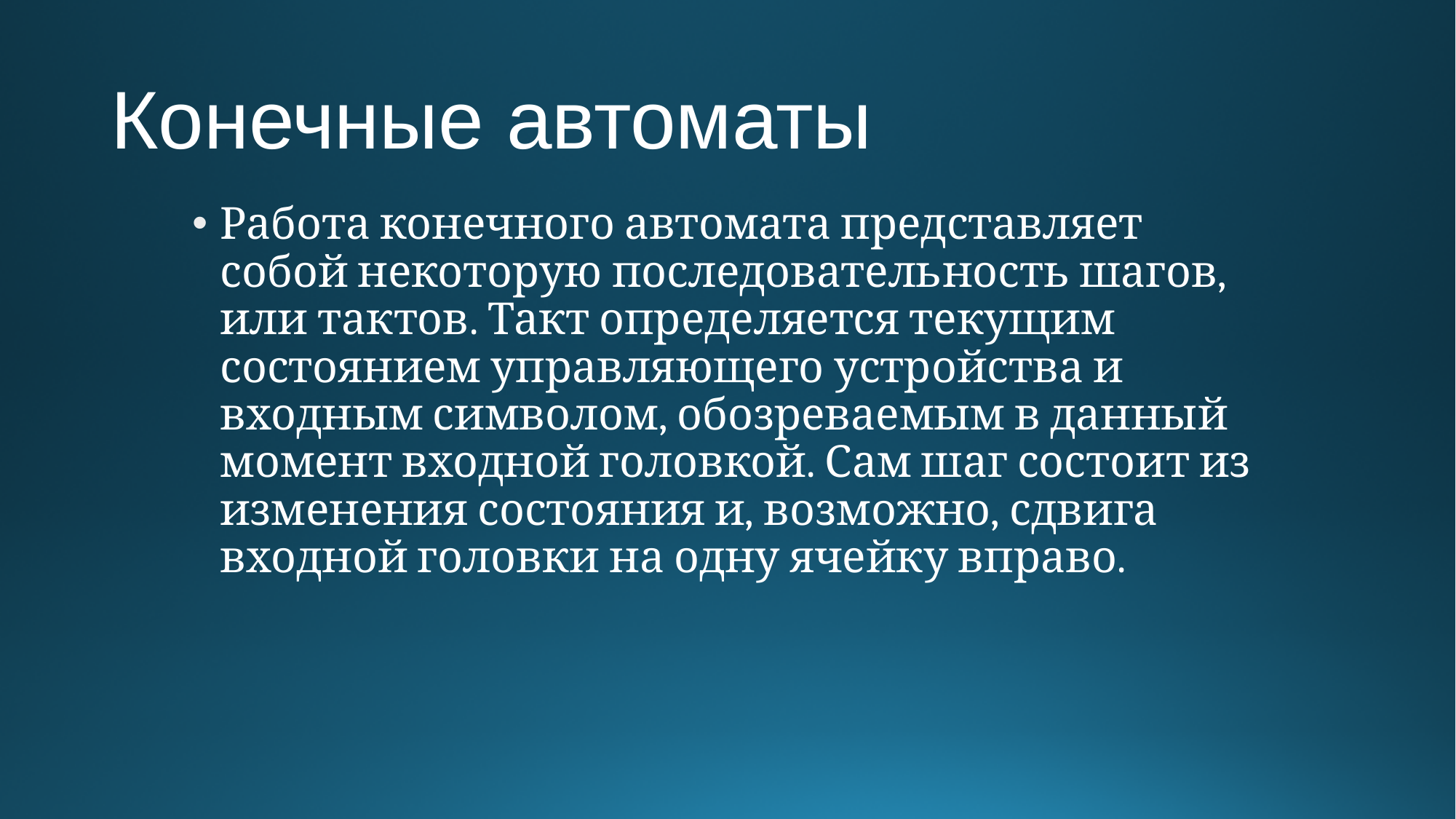

# Конечные автоматы
Работа конечного автомата представляет собой некоторую последовательность шагов, или тактов. Такт определяется текущим состоянием управляющего устройства и входным символом, обозреваемым в данный момент входной головкой. Сам шаг состоит из изменения состояния и, возможно, сдвига входной головки на одну ячейку вправо.